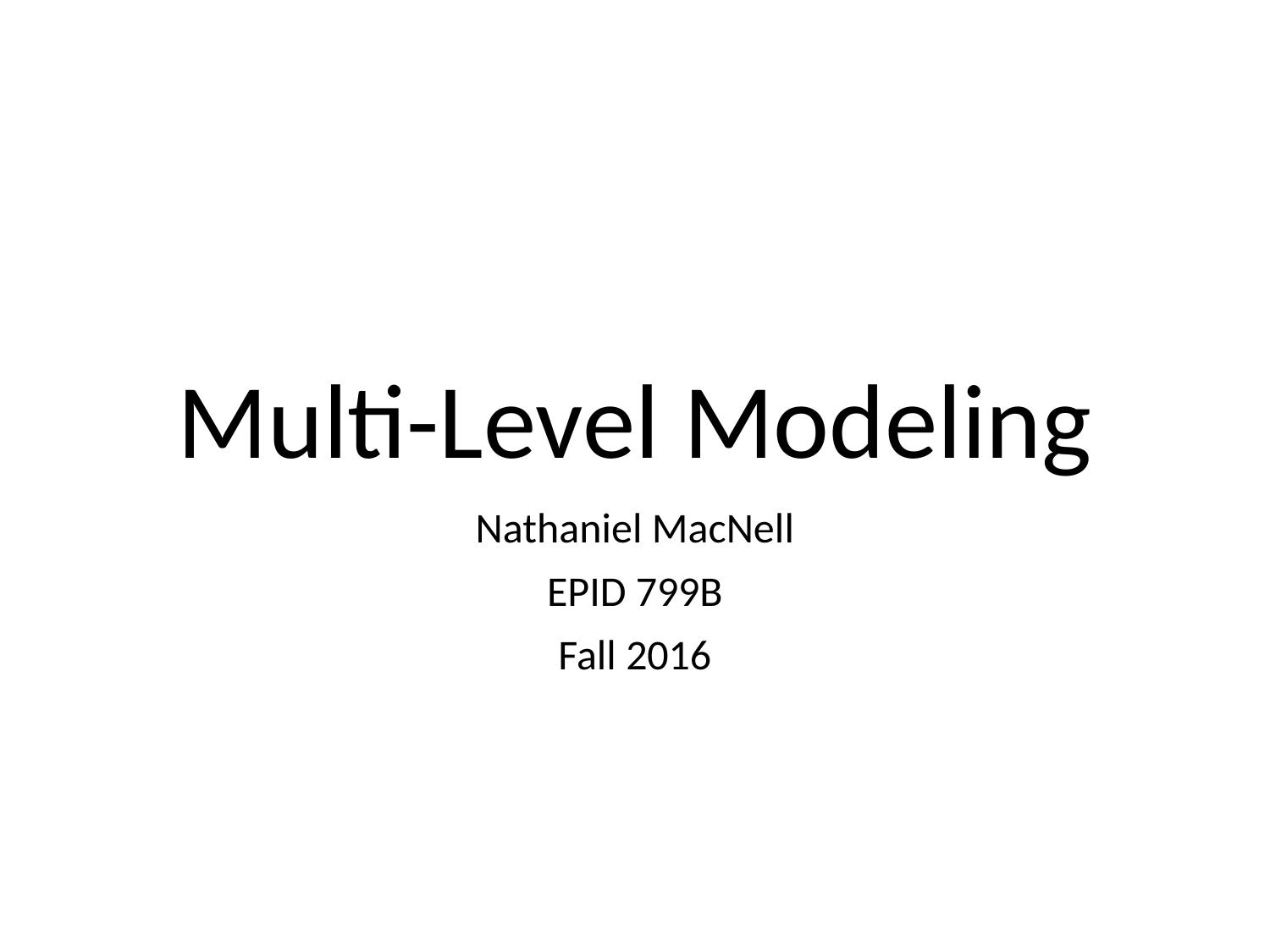

# Multi-Level Modeling
Nathaniel MacNell
EPID 799B
Fall 2016